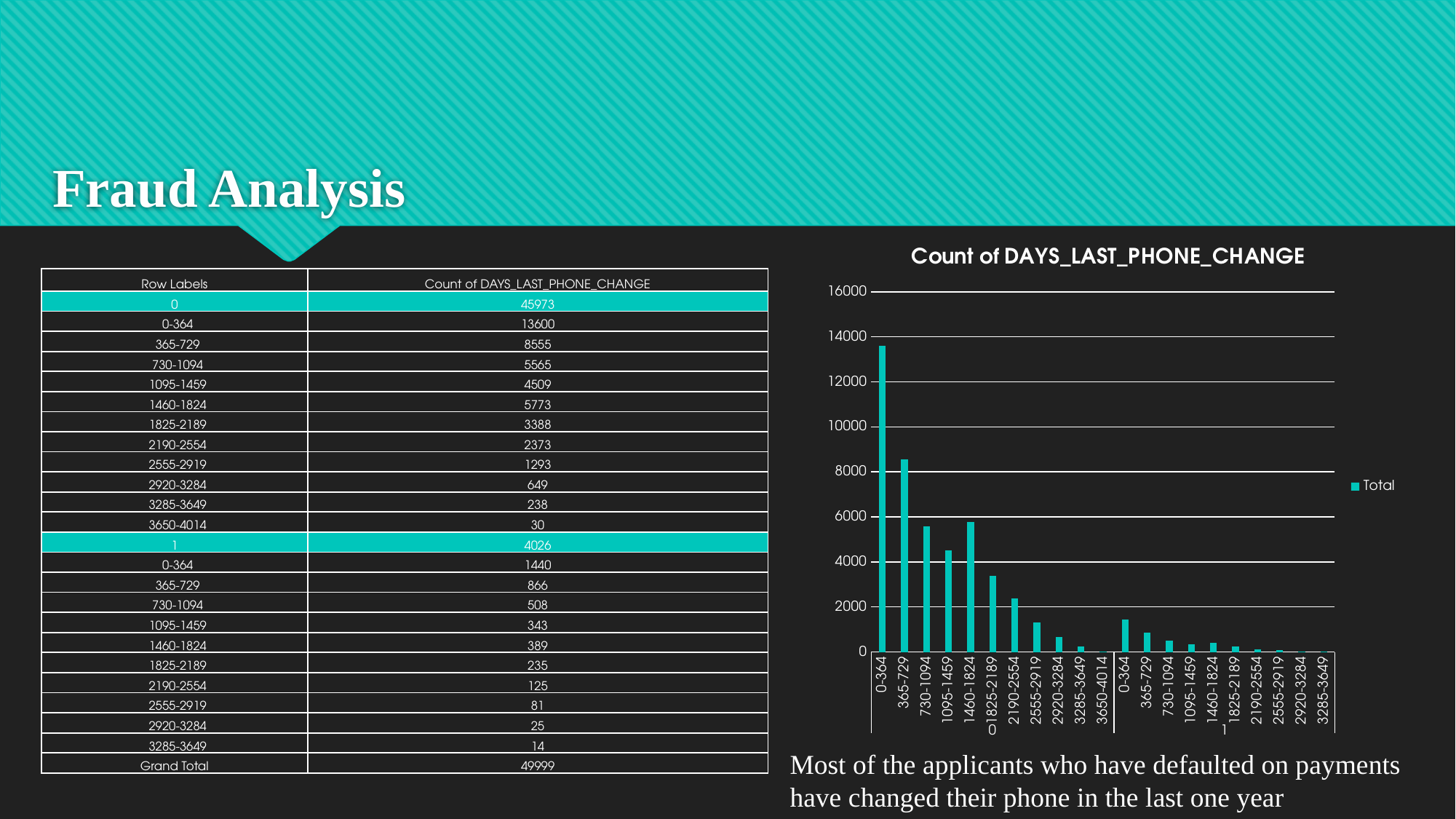

Fraud Analysis

### Chart: Count of DAYS_LAST_PHONE_CHANGE

| Category | Total |
|---|---|
| 0-364 | 13600.0 |
| 365-729 | 8555.0 |
| 730-1094 | 5565.0 |
| 1095-1459 | 4509.0 |
| 1460-1824 | 5773.0 |
| 1825-2189 | 3388.0 |
| 2190-2554 | 2373.0 |
| 2555-2919 | 1293.0 |
| 2920-3284 | 649.0 |
| 3285-3649 | 238.0 |
| 3650-4014 | 30.0 |
| 0-364 | 1440.0 |
| 365-729 | 866.0 |
| 730-1094 | 508.0 |
| 1095-1459 | 343.0 |
| 1460-1824 | 389.0 |
| 1825-2189 | 235.0 |
| 2190-2554 | 125.0 |
| 2555-2919 | 81.0 |
| 2920-3284 | 25.0 |
| 3285-3649 | 14.0 |
| Row Labels | Count of DAYS\_LAST\_PHONE\_CHANGE |
| --- | --- |
| 0 | 45973 |
| 0-364 | 13600 |
| 365-729 | 8555 |
| 730-1094 | 5565 |
| 1095-1459 | 4509 |
| 1460-1824 | 5773 |
| 1825-2189 | 3388 |
| 2190-2554 | 2373 |
| 2555-2919 | 1293 |
| 2920-3284 | 649 |
| 3285-3649 | 238 |
| 3650-4014 | 30 |
| 1 | 4026 |
| 0-364 | 1440 |
| 365-729 | 866 |
| 730-1094 | 508 |
| 1095-1459 | 343 |
| 1460-1824 | 389 |
| 1825-2189 | 235 |
| 2190-2554 | 125 |
| 2555-2919 | 81 |
| 2920-3284 | 25 |
| 3285-3649 | 14 |
| Grand Total | 49999 |
Most of the applicants who have defaulted on payments have changed their phone in the last one year